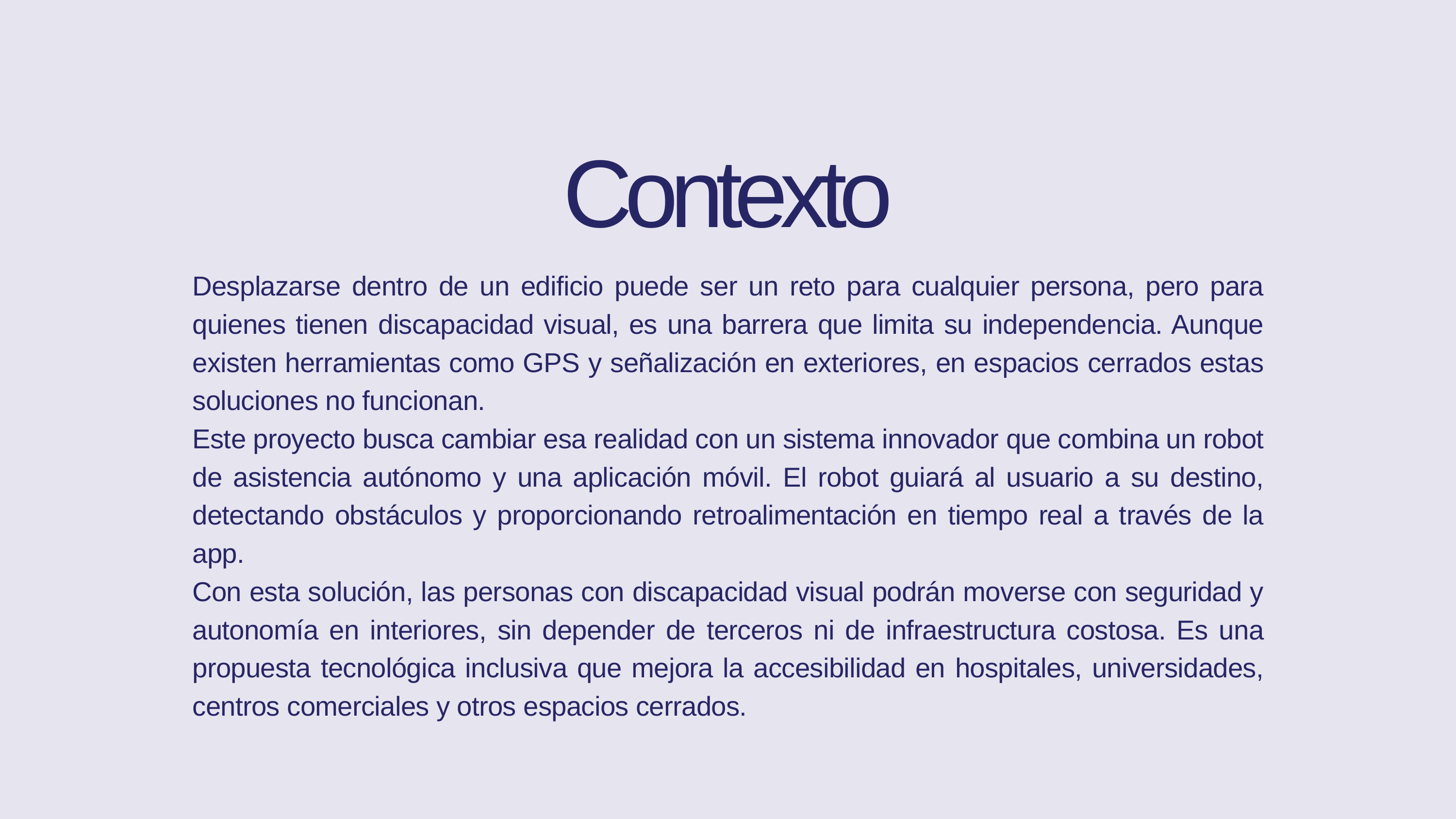

Contexto
Desplazarse dentro de un edificio puede ser un reto para cualquier persona, pero para quienes tienen discapacidad visual, es una barrera que limita su independencia. Aunque existen herramientas como GPS y señalización en exteriores, en espacios cerrados estas soluciones no funcionan.
Este proyecto busca cambiar esa realidad con un sistema innovador que combina un robot de asistencia autónomo y una aplicación móvil. El robot guiará al usuario a su destino, detectando obstáculos y proporcionando retroalimentación en tiempo real a través de la app.
Con esta solución, las personas con discapacidad visual podrán moverse con seguridad y autonomía en interiores, sin depender de terceros ni de infraestructura costosa. Es una propuesta tecnológica inclusiva que mejora la accesibilidad en hospitales, universidades, centros comerciales y otros espacios cerrados.